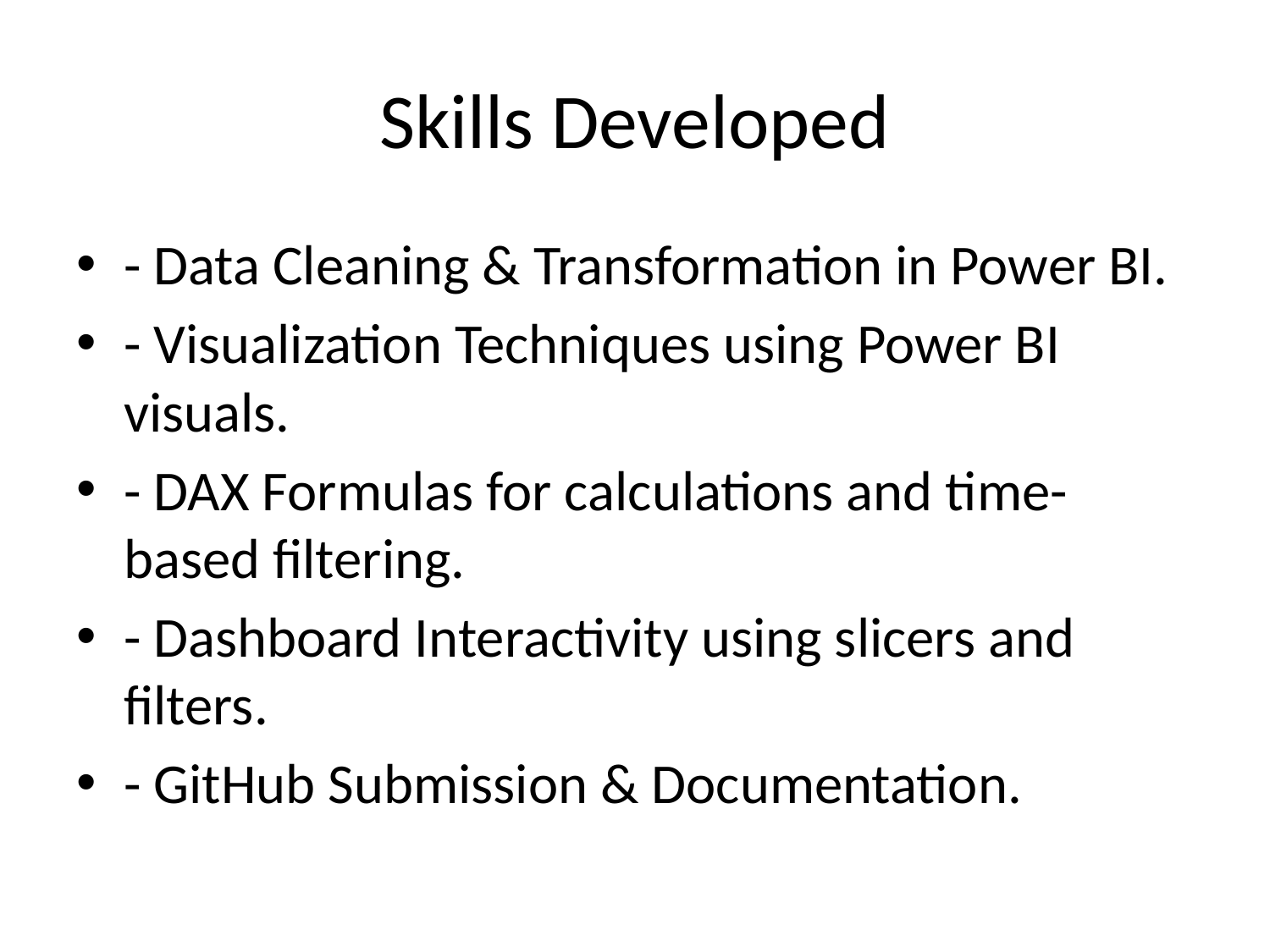

# Skills Developed
- Data Cleaning & Transformation in Power BI.
- Visualization Techniques using Power BI visuals.
- DAX Formulas for calculations and time-based filtering.
- Dashboard Interactivity using slicers and filters.
- GitHub Submission & Documentation.